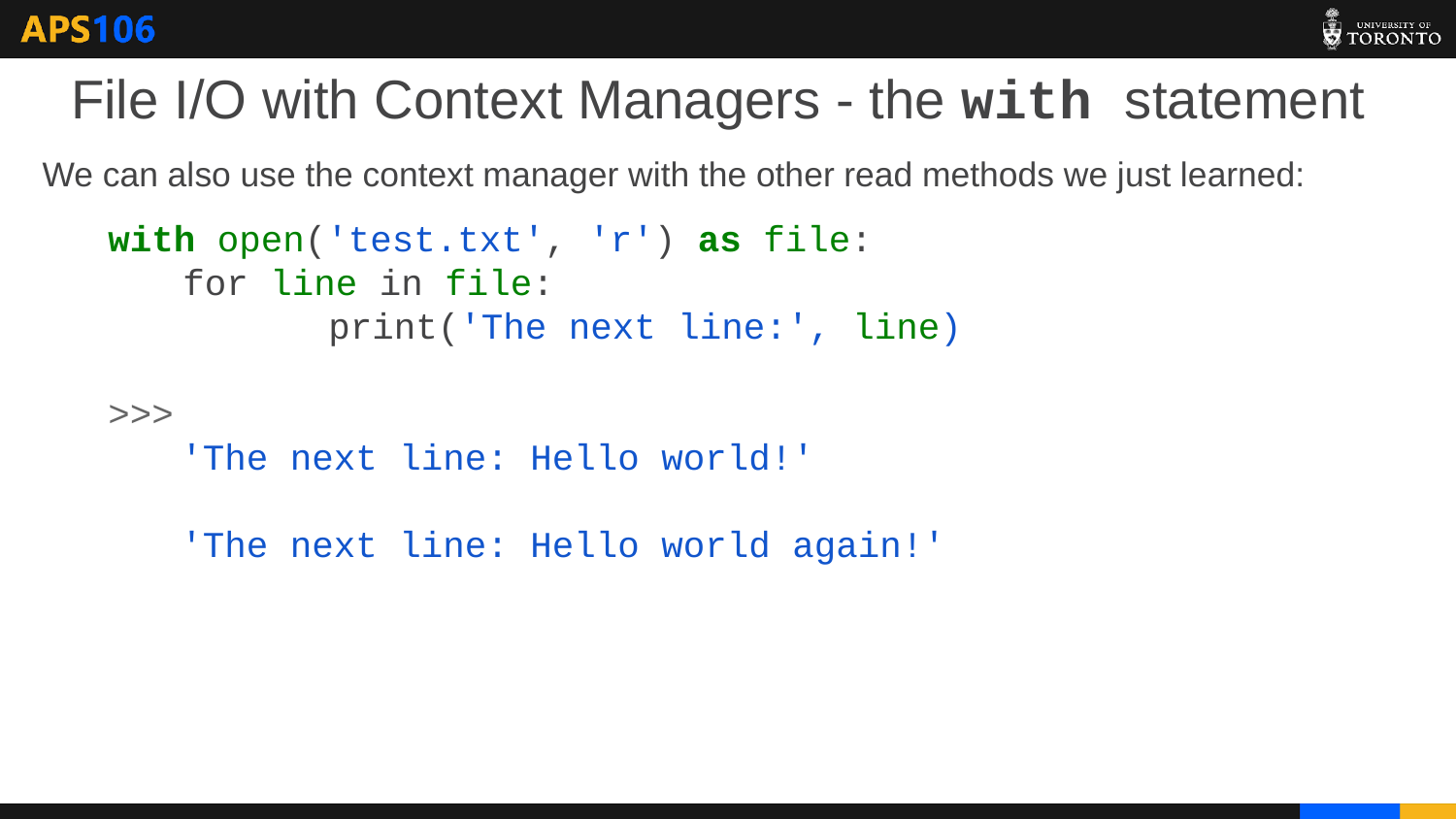

# File I/O with Context Managers - the with statement
We can also use the context manager with the other read methods we just learned:

with open('test.txt', 'r') as file:
	for line in file:
		print('The next line:', line)

>>>
'The next line: Hello world!'

'The next line: Hello world again!'